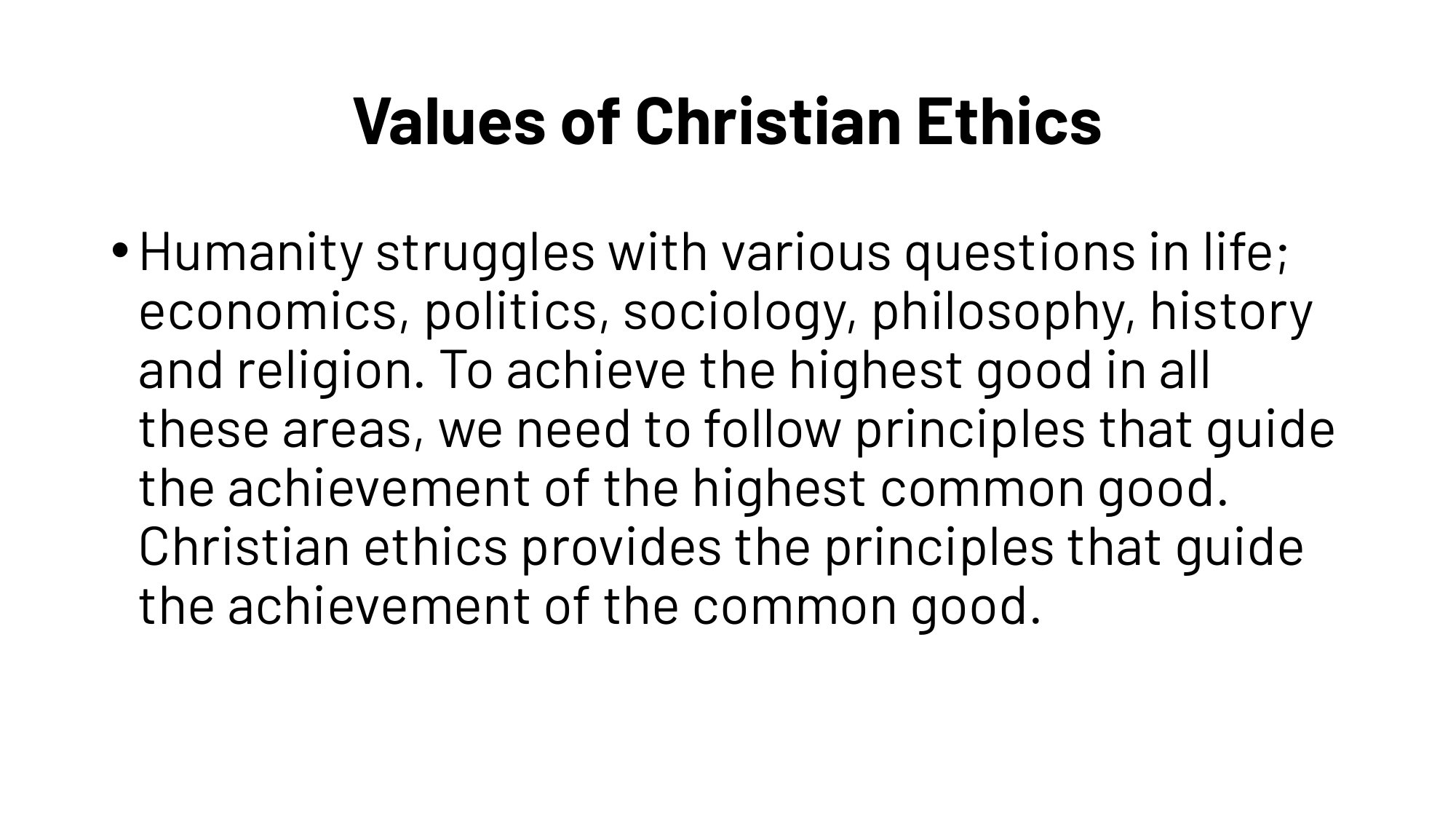

# Values of Christian Ethics
Humanity struggles with various questions in life; economics, politics, sociology, philosophy, history and religion. To achieve the highest good in all these areas, we need to follow principles that guide the achievement of the highest common good. Christian ethics provides the principles that guide the achievement of the common good.